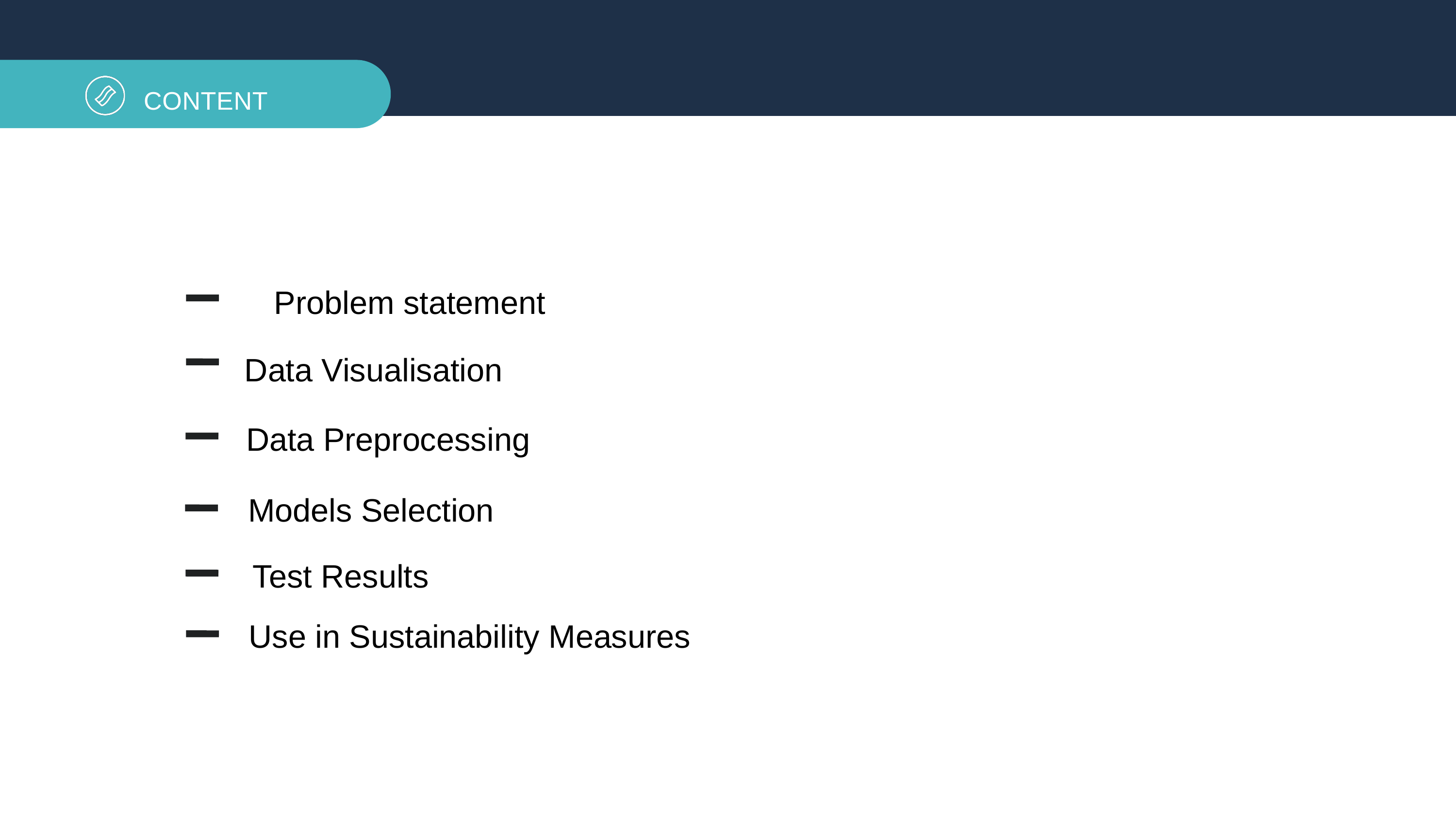

CONTENT

Problem statement
01

Data Visualisation
02

Data Preprocessing
03

Models Selection
04

Test Results

Use in Sustainability Measures